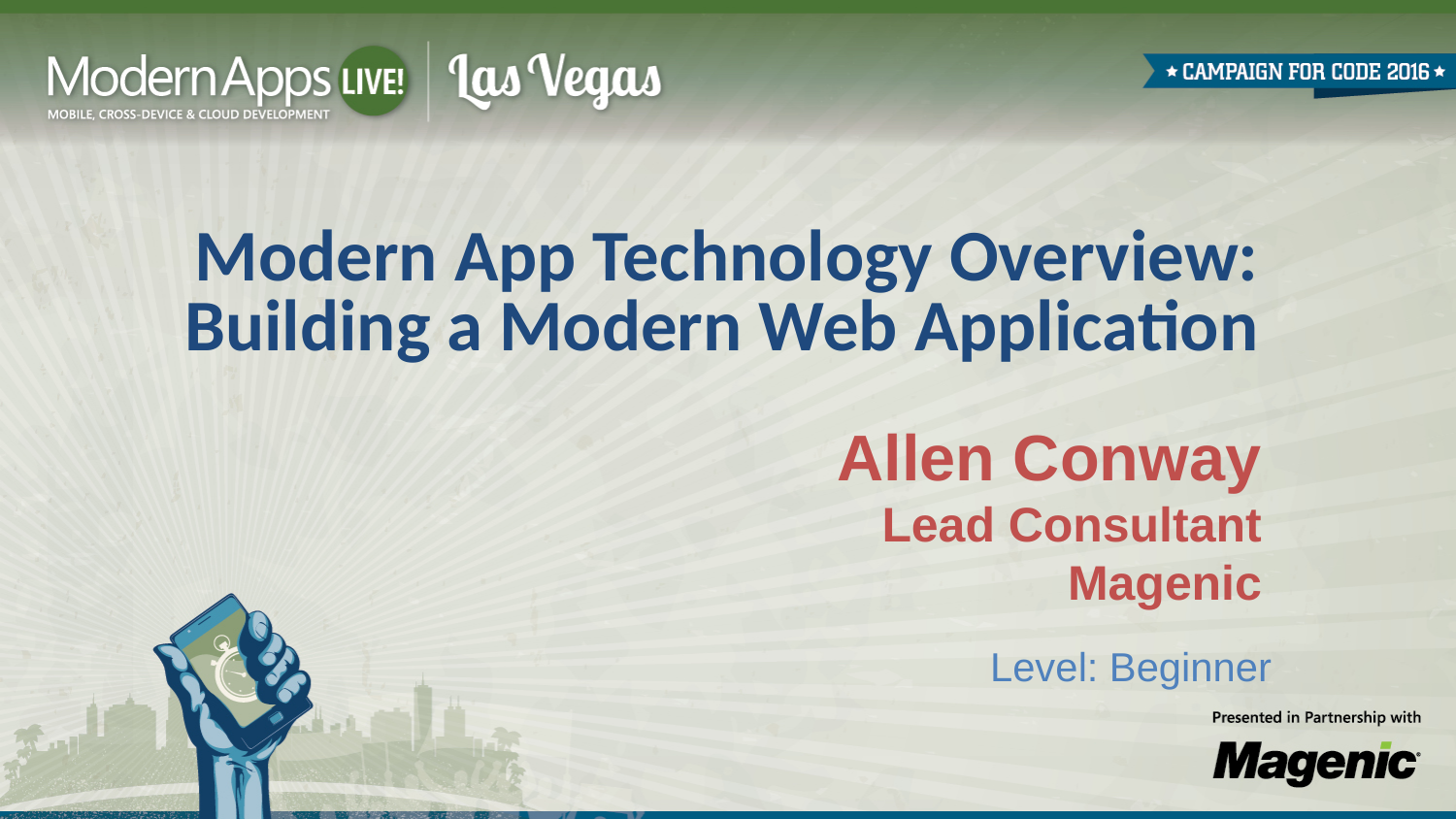

Modern App Technology Overview:
Building a Modern Web Application
Allen Conway
Lead Consultant
Magenic

Level: Beginner